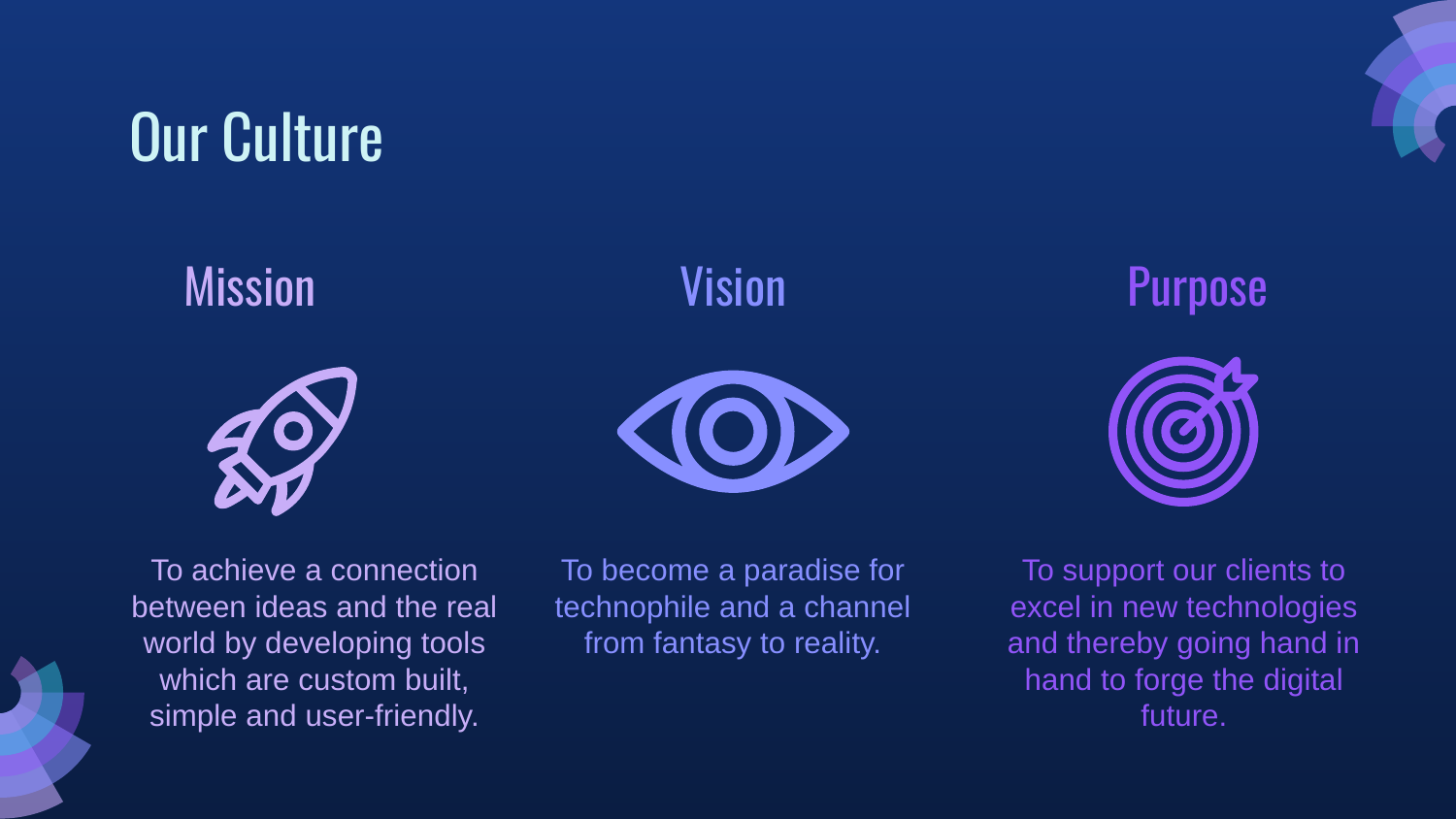

# Our Culture
Mission
Vision
Purpose

To achieve a connection between ideas and the real world by developing tools which are custom built, simple and user-friendly.

To become a paradise for technophile and a channel from fantasy to reality.
To support our clients to excel in new technologies and thereby going hand in hand to forge the digital future.